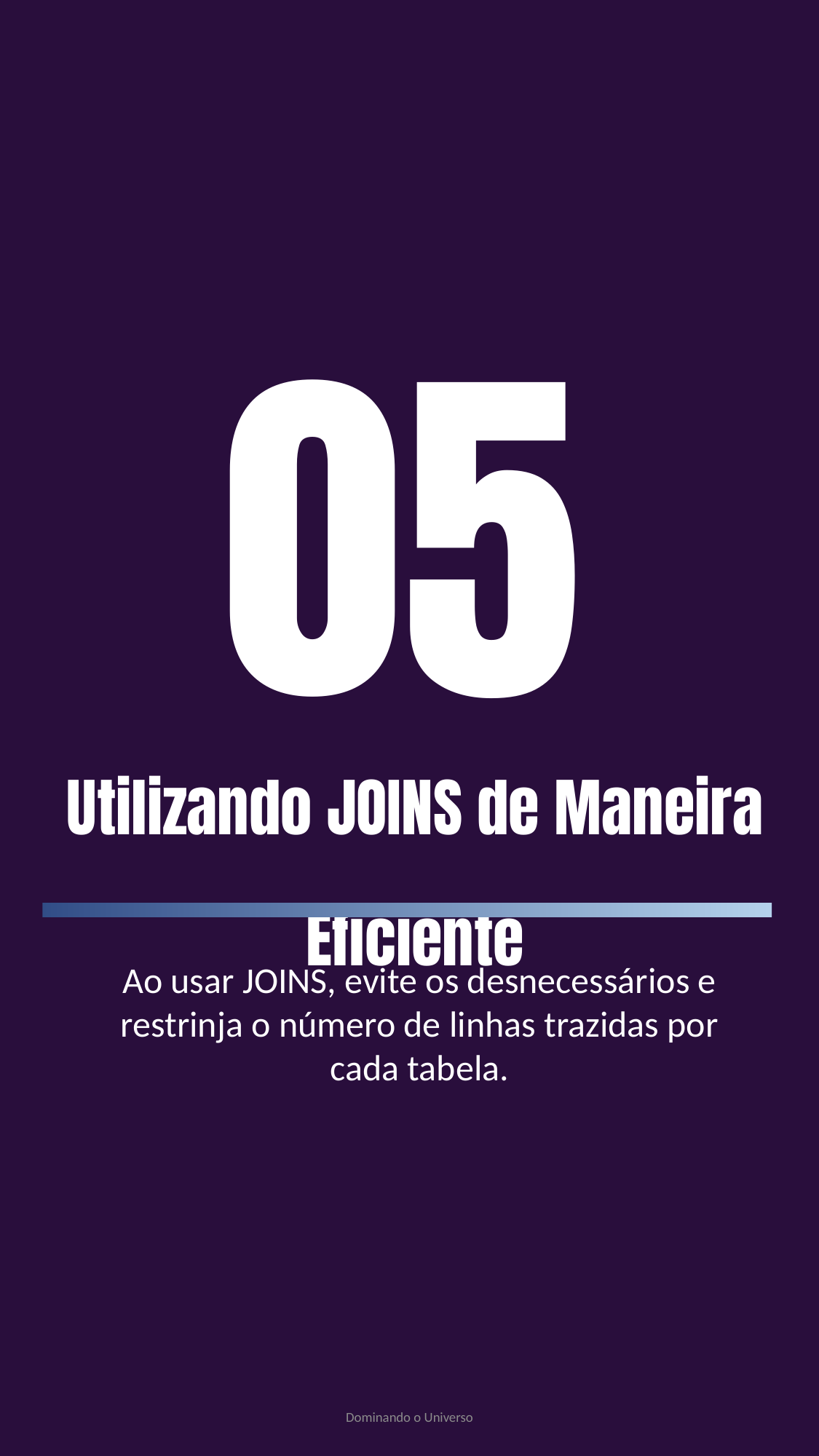

05
Utilizando JOINS de Maneira Eficiente

Ao usar JOINS, evite os desnecessários e restrinja o número de linhas trazidas por cada tabela.
Dominando o Universo
15